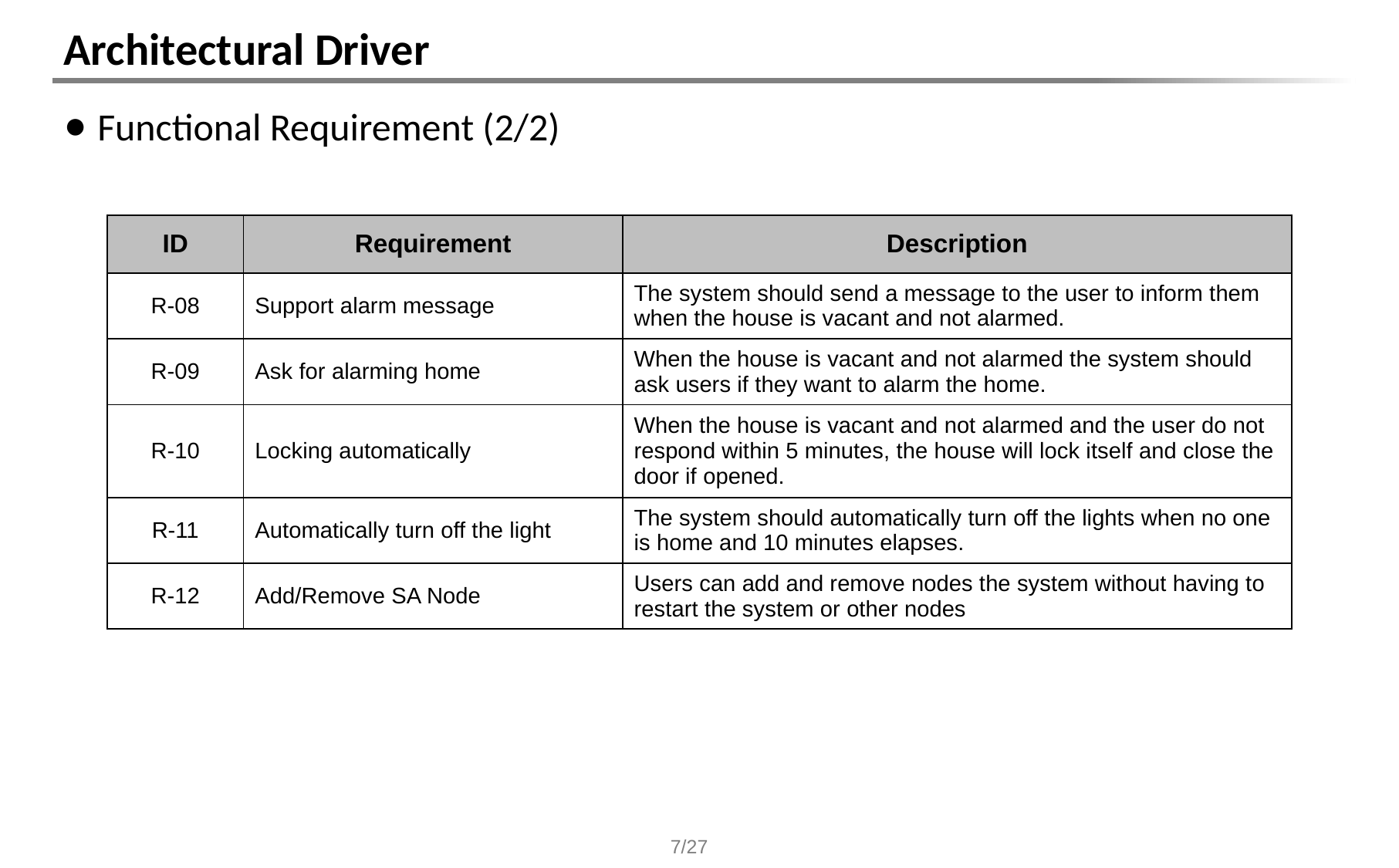

# Architectural Driver
Functional Requirement (2/2)

| ID | Requirement | Description |
| --- | --- | --- |
| R-08 | Support alarm message | The system should send a message to the user to inform them when the house is vacant and not alarmed. |
| R-09 | Ask for alarming home | When the house is vacant and not alarmed the system should ask users if they want to alarm the home. |
| R-10 | Locking automatically | When the house is vacant and not alarmed and the user do not respond within 5 minutes, the house will lock itself and close the door if opened. |
| R-11 | Automatically turn off the light | The system should automatically turn off the lights when no one is home and 10 minutes elapses. |
| R-12 | Add/Remove SA Node | Users can add and remove nodes the system without having to restart the system or other nodes |
7/27